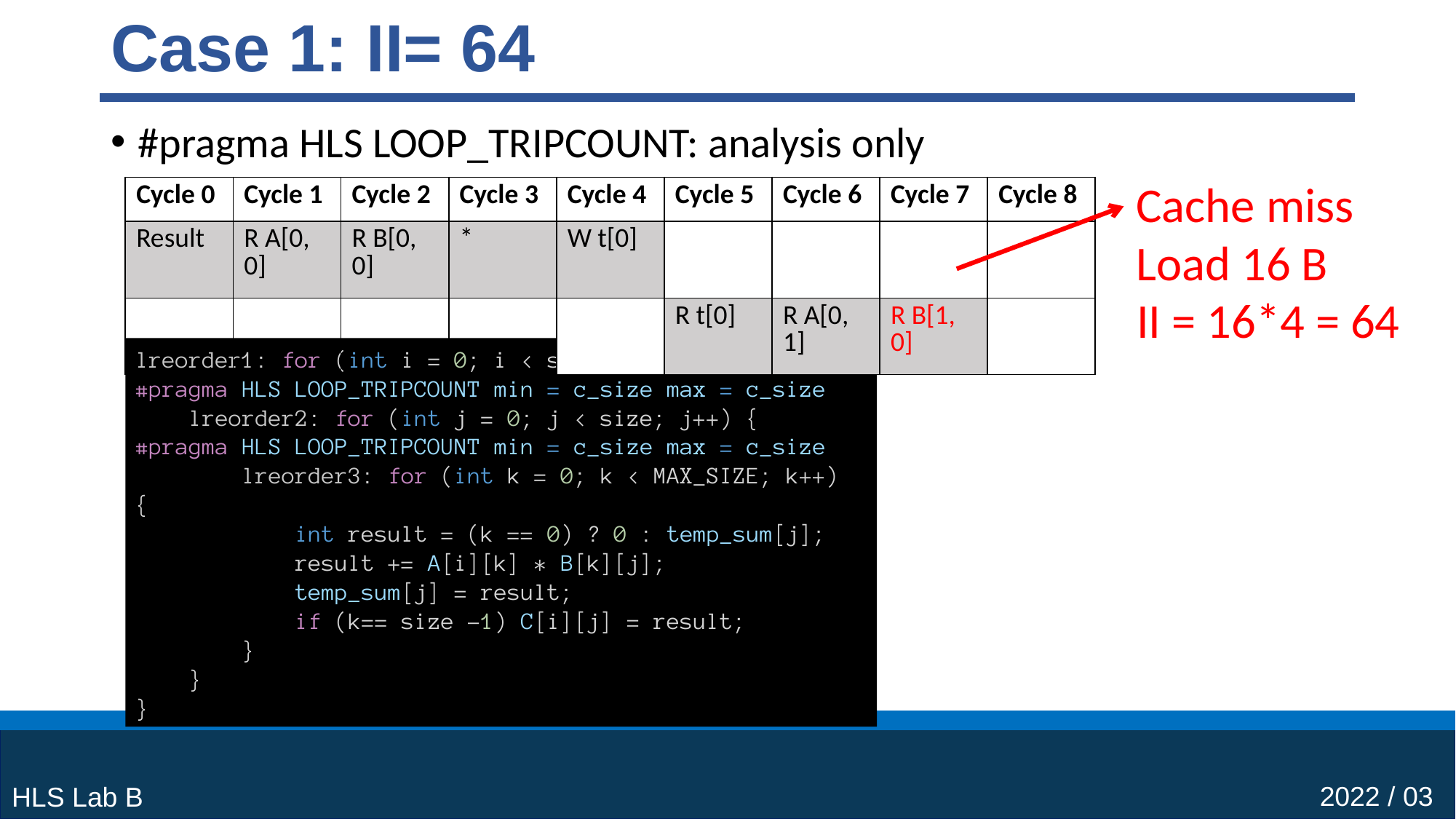

# Case 1: II= 64
#pragma HLS LOOP_TRIPCOUNT: analysis only

Cache miss
Load 16 B
| Cycle 0 | Cycle 1 | Cycle 2 | Cycle 3 | Cycle 4 | Cycle 5 | Cycle 6 | Cycle 7 | Cycle 8 |
| --- | --- | --- | --- | --- | --- | --- | --- | --- |
| Result | R A[0, 0] | R B[0, 0] | \* | W t[0] |  |  |  |  |
|  |  |  |  |  | R t[0] | R A[0, 1] | R B[1, 0] |  |
II = 16*4 = 64
lreorder1: for (int i = 0; i < size; i++) {
#pragma HLS LOOP_TRIPCOUNT min = c_size max = c_size
    lreorder2: for (int j = 0; j < size; j++) {
#pragma HLS LOOP_TRIPCOUNT min = c_size max = c_size
        lreorder3: for (int k = 0; k < MAX_SIZE; k++) {
            int result = (k == 0) ? 0 : temp_sum[j];
            result += A[i][k] * B[k][j];
            temp_sum[j] = result;
            if (k== size -1) C[i][j] = result;
        }
    }
}

2022 / 03
HLS Lab B